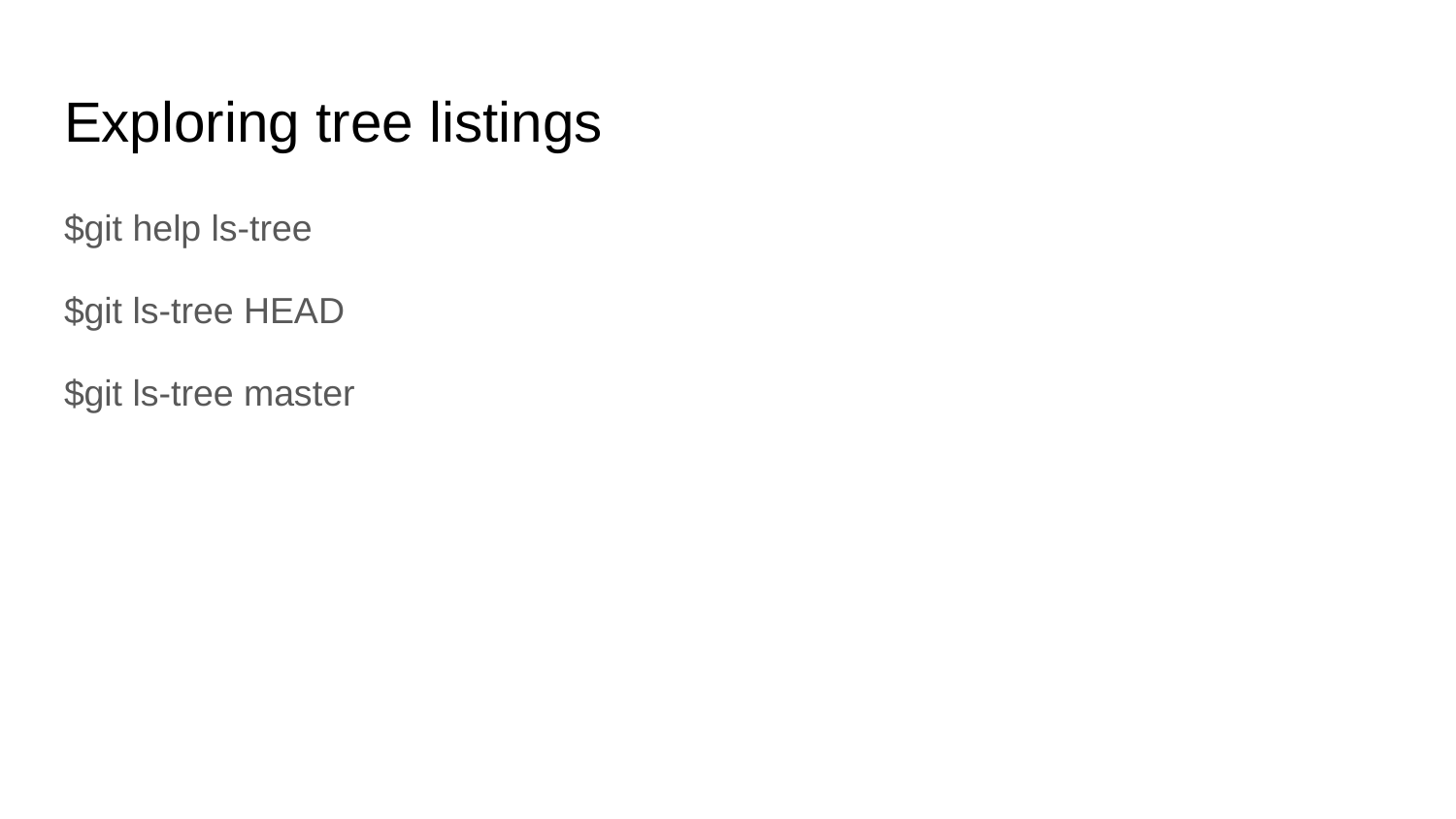

# Exploring tree listings
$git help ls-tree
$git ls-tree HEAD
$git ls-tree master